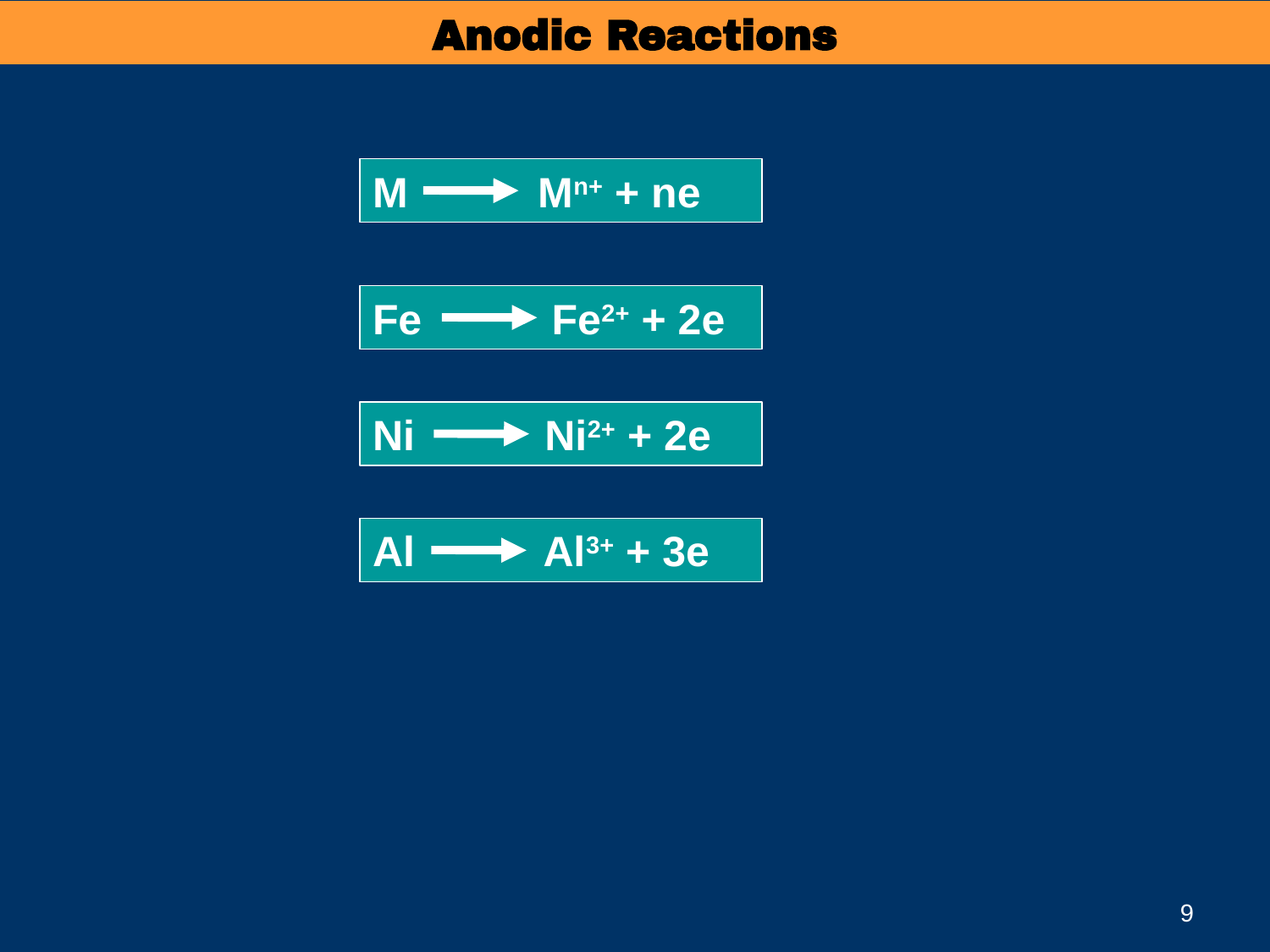

Anodic Reactions
M           Mn+ + ne
Fe           Fe2+ + 2e
Ni           Ni2+ + 2e
Al           Al3+ + 3e
9